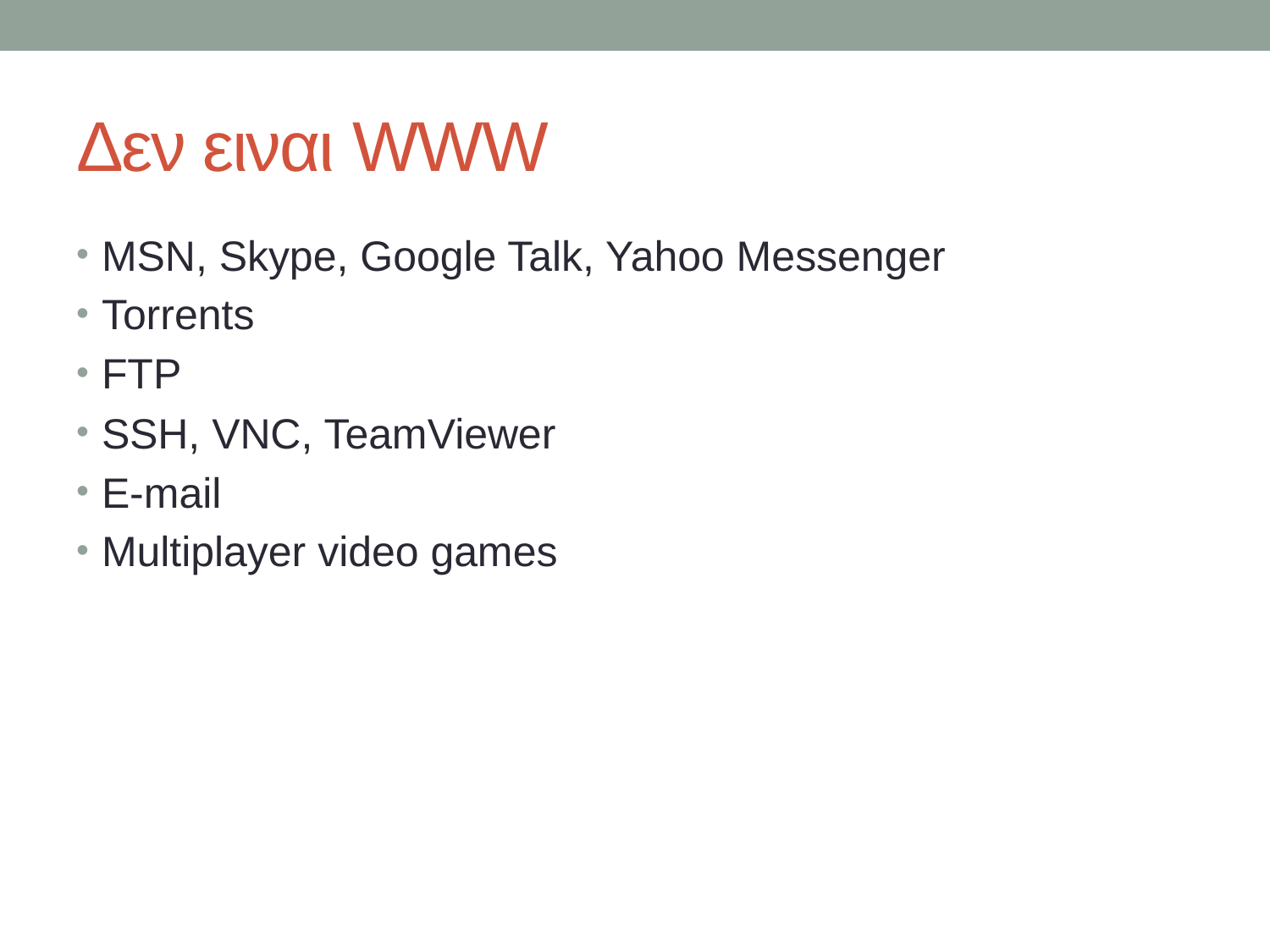

# Δεν ειναι WWW
MSN, Skype, Google Talk, Yahoo Messenger
Torrents
FTP
SSH, VNC, TeamViewer
E-mail
Multiplayer video games